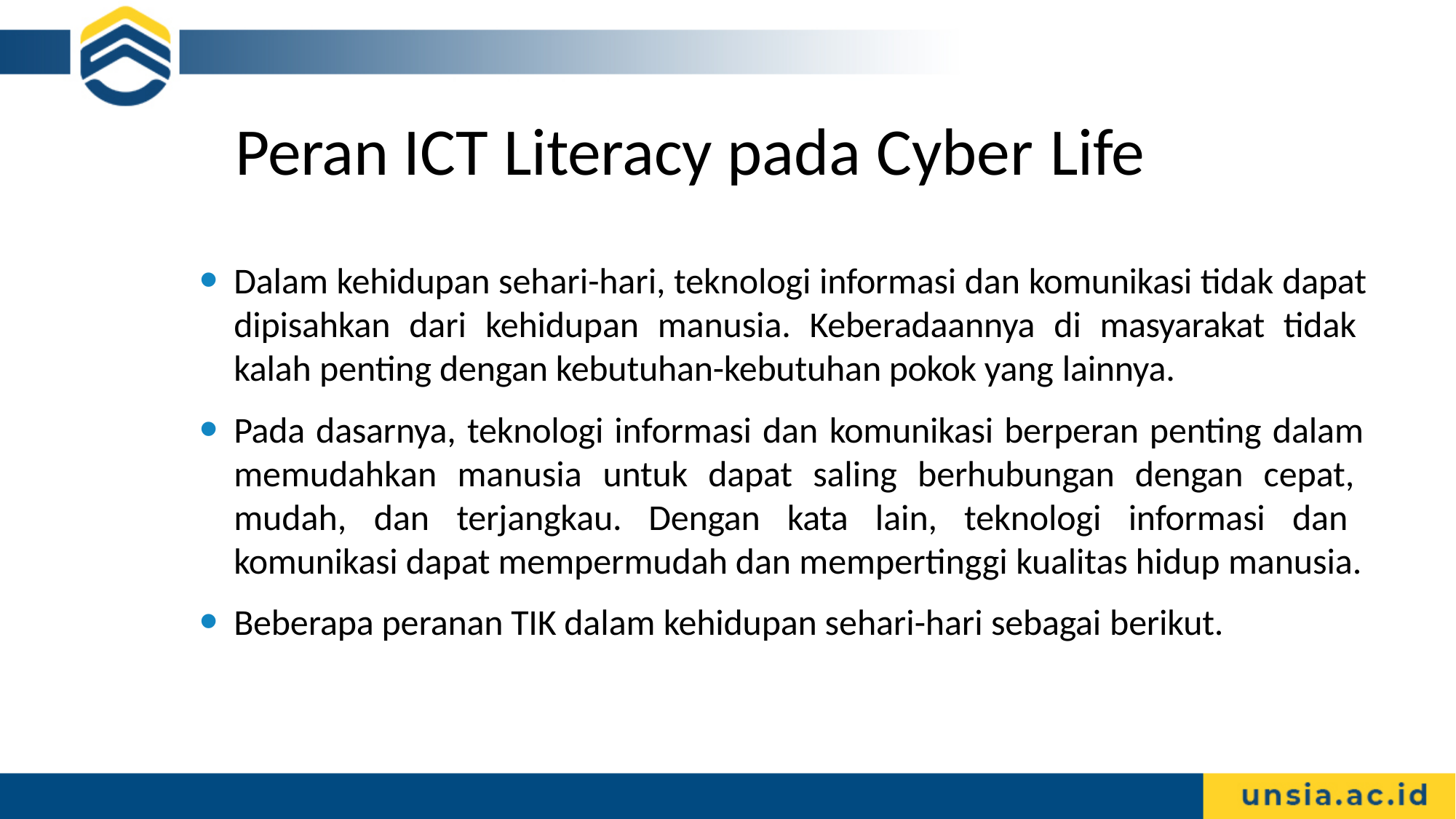

# Peran ICT Literacy pada Cyber Life
Dalam kehidupan sehari-hari, teknologi informasi dan komunikasi tidak dapat  dipisahkan dari kehidupan manusia. Keberadaannya di masyarakat tidak  kalah penting dengan kebutuhan-kebutuhan pokok yang lainnya.
Pada dasarnya, teknologi informasi dan komunikasi berperan penting dalam  memudahkan manusia untuk dapat saling berhubungan dengan cepat,  mudah, dan terjangkau. Dengan kata lain, teknologi informasi dan  komunikasi dapat mempermudah dan mempertinggi kualitas hidup manusia.
Beberapa peranan TIK dalam kehidupan sehari-hari sebagai berikut.